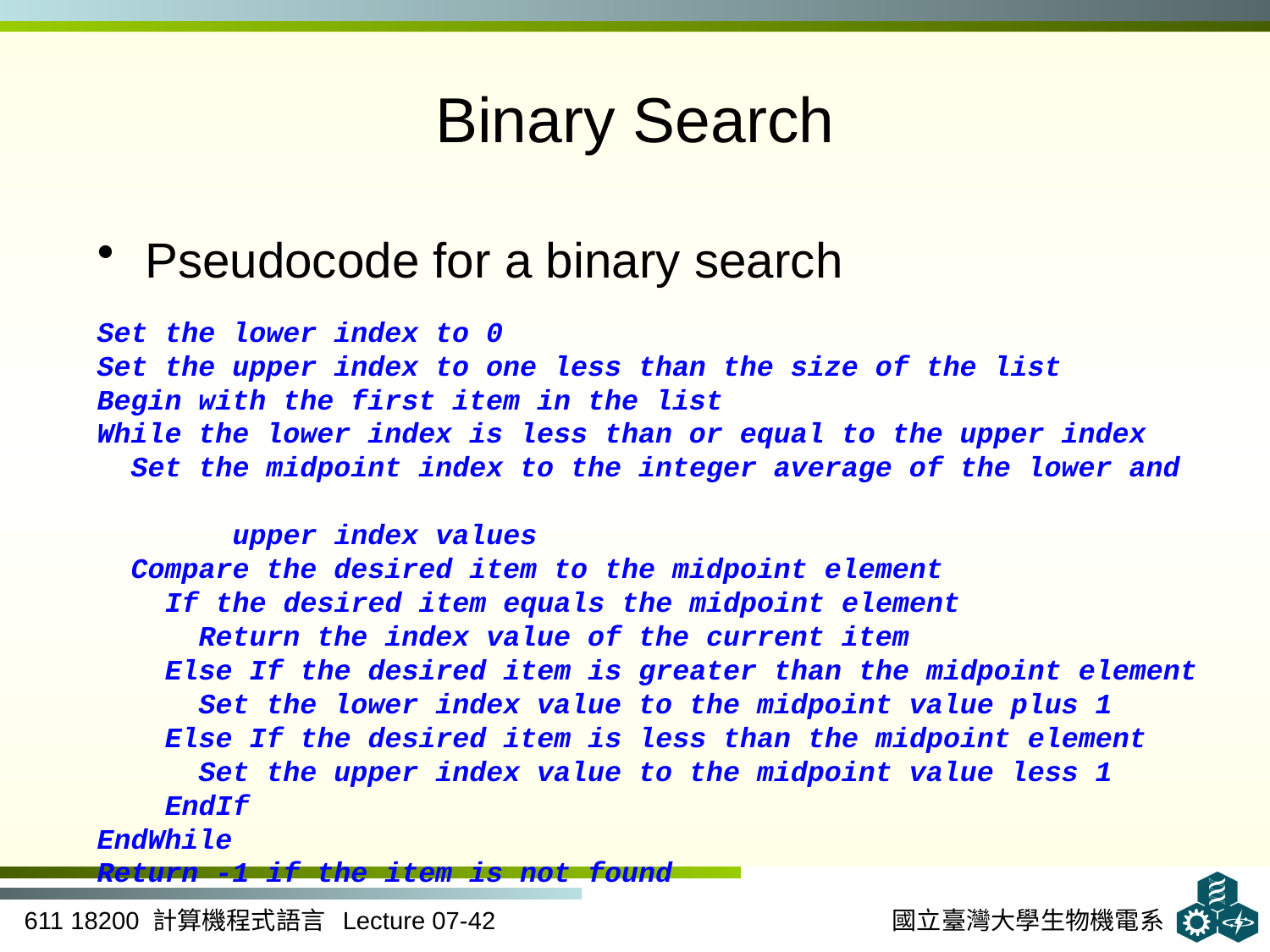

# Binary Search
Pseudocode for a binary search

Set the lower index to 0
Set the upper index to one less than the size of the list
Begin with the first item in the list
While the lower index is less than or equal to the upper index
  Set the midpoint index to the integer average of the lower and
        upper index values
  Compare the desired item to the midpoint element
    If the desired item equals the midpoint element
      Return the index value of the current item
    Else If the desired item is greater than the midpoint element
      Set the lower index value to the midpoint value plus 1
    Else If the desired item is less than the midpoint element
      Set the upper index value to the midpoint value less 1
    EndIf
EndWhile
Return -1 if the item is not found